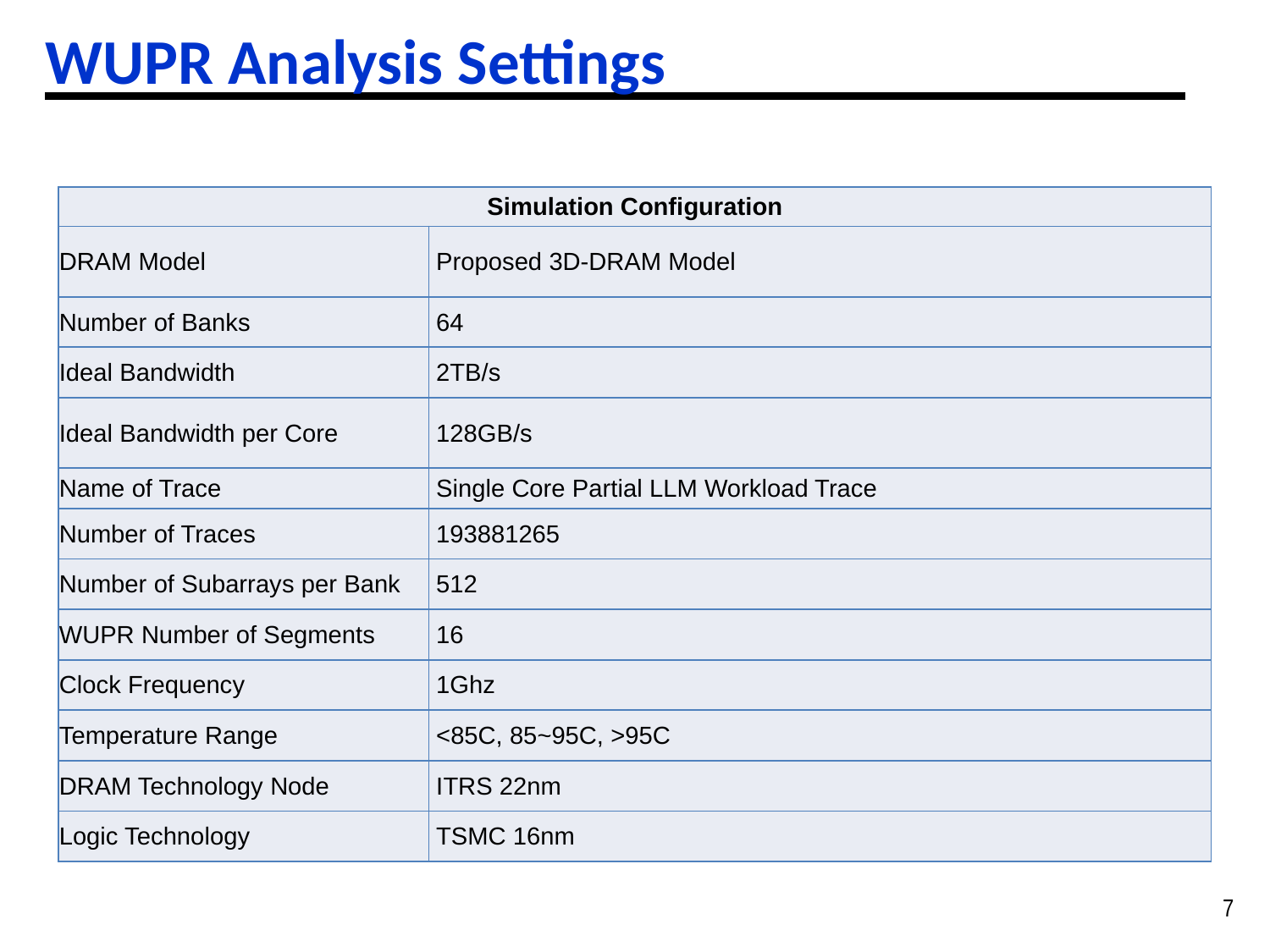

# WUPR Analysis Settings
| Simulation Configuration |  |
| --- | --- |
| DRAM Model | Proposed 3D-DRAM Model |
| Number of Banks | 64 |
| Ideal Bandwidth | 2TB/s |
| Ideal Bandwidth per Core | 128GB/s |
| Name of Trace | Single Core Partial LLM Workload Trace |
| Number of Traces | 193881265 |
| Number of Subarrays per Bank | 512 |
| WUPR Number of Segments | 16 |
| Clock Frequency | 1Ghz |
| Temperature Range | <85C, 85~95C, >95C |
| DRAM Technology Node | ITRS 22nm |
| Logic Technology | TSMC 16nm |